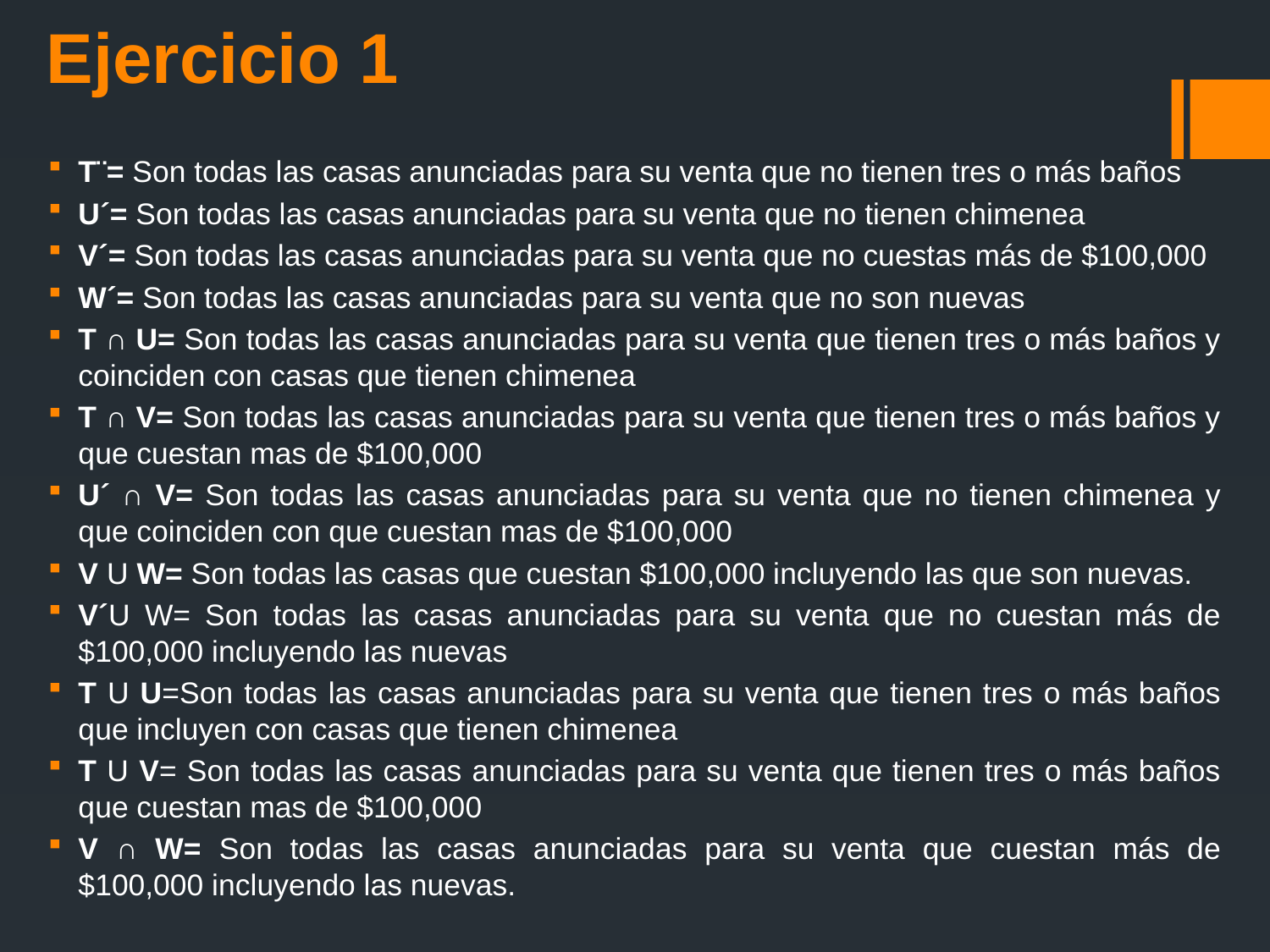

# Ejercicio 1
T¨= Son todas las casas anunciadas para su venta que no tienen tres o más baños
U´= Son todas las casas anunciadas para su venta que no tienen chimenea
V´= Son todas las casas anunciadas para su venta que no cuestas más de $100,000
W´= Son todas las casas anunciadas para su venta que no son nuevas
T ∩ U= Son todas las casas anunciadas para su venta que tienen tres o más baños y coinciden con casas que tienen chimenea
T ∩ V= Son todas las casas anunciadas para su venta que tienen tres o más baños y que cuestan mas de $100,000
U´ ∩ V= Son todas las casas anunciadas para su venta que no tienen chimenea y que coinciden con que cuestan mas de $100,000
V U W= Son todas las casas que cuestan $100,000 incluyendo las que son nuevas.
V´U W= Son todas las casas anunciadas para su venta que no cuestan más de $100,000 incluyendo las nuevas
T U U=Son todas las casas anunciadas para su venta que tienen tres o más baños que incluyen con casas que tienen chimenea
T U V= Son todas las casas anunciadas para su venta que tienen tres o más baños que cuestan mas de $100,000
V ∩ W= Son todas las casas anunciadas para su venta que cuestan más de $100,000 incluyendo las nuevas.